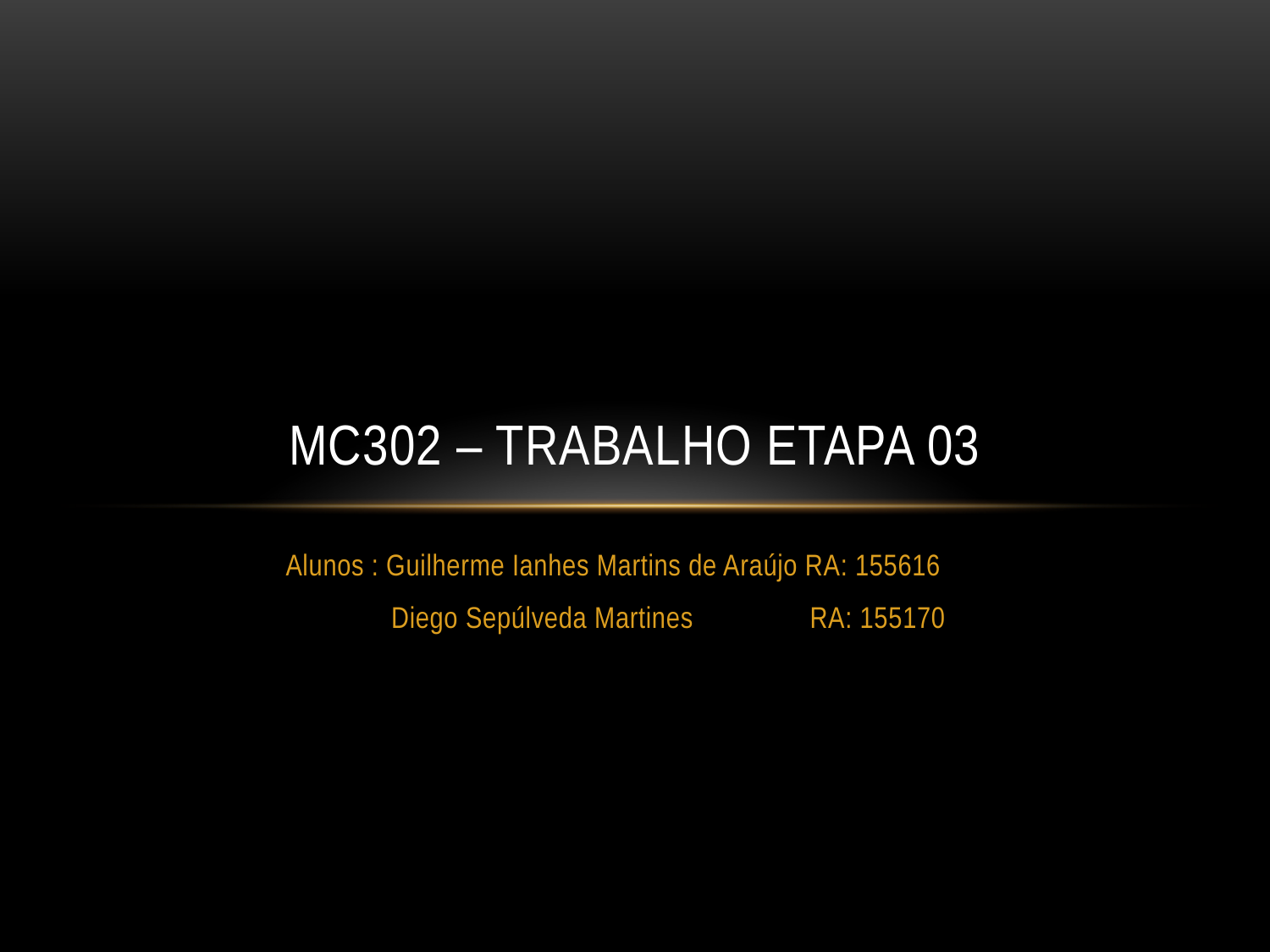

# Mc302 – Trabalho etapa 03
Alunos : Guilherme Ianhes Martins de Araújo RA: 155616
               Diego Sepúlveda Martines                RA: 155170